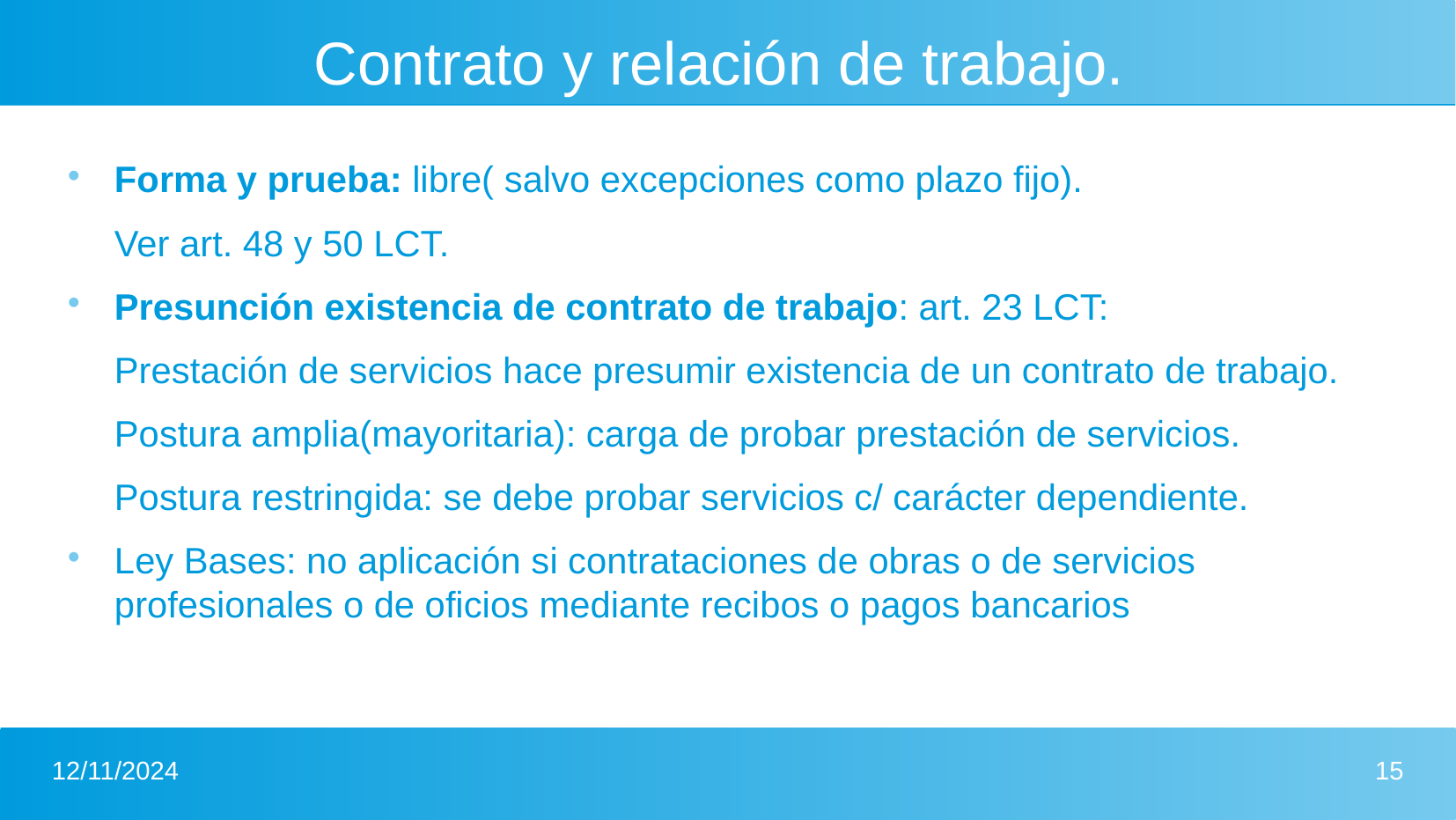

# Contrato y relación de trabajo.
Forma y prueba: libre( salvo excepciones como plazo fijo).
Ver art. 48 y 50 LCT.
Presunción existencia de contrato de trabajo: art. 23 LCT:
Prestación de servicios hace presumir existencia de un contrato de trabajo.
Postura amplia(mayoritaria): carga de probar prestación de servicios.
Postura restringida: se debe probar servicios c/ carácter dependiente.
Ley Bases: no aplicación si contrataciones de obras o de servicios profesionales o de oficios mediante recibos o pagos bancarios

12/11/2024
15